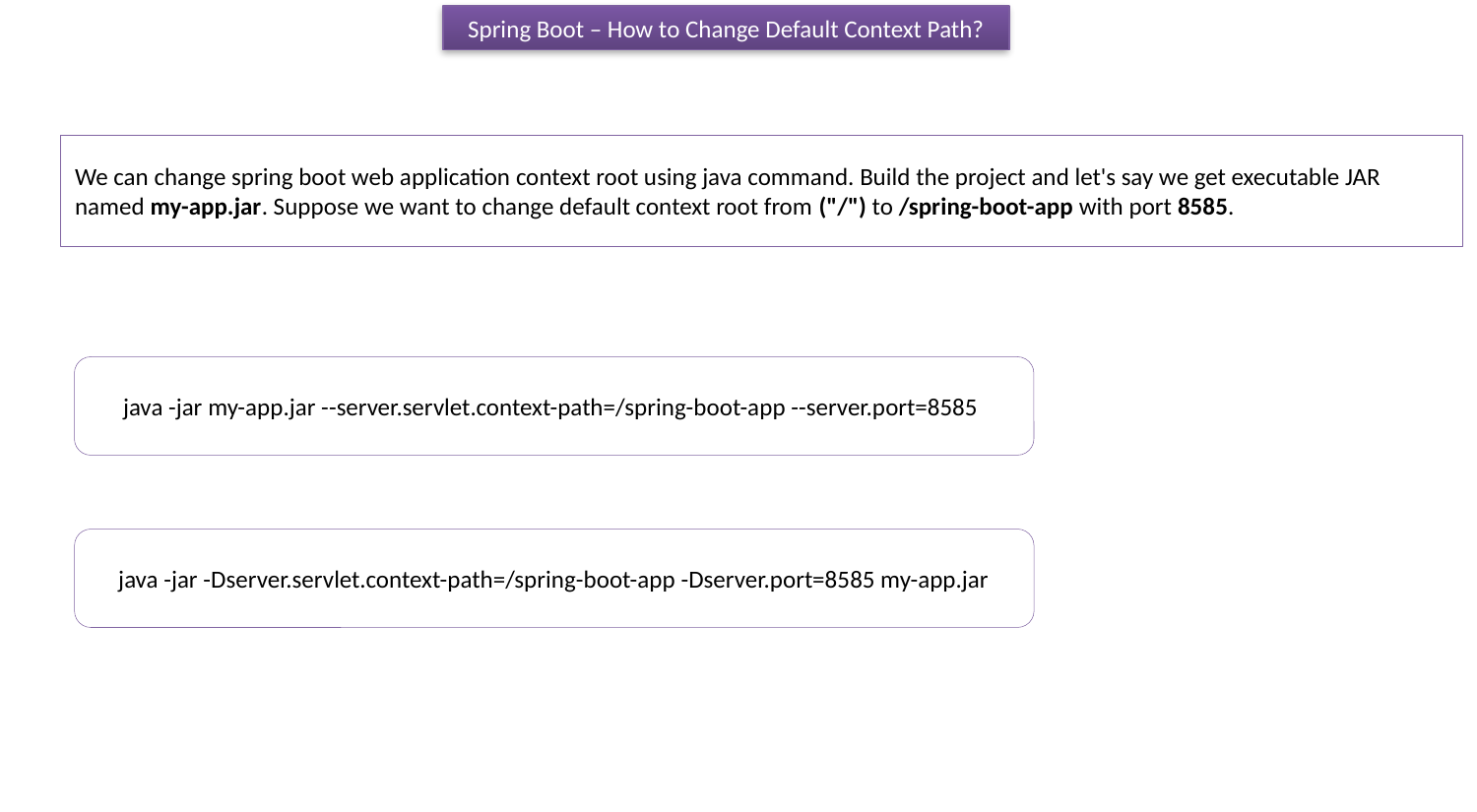

Spring Boot – How to Change Default Context Path?

We can change spring boot web application context root using java command. Build the project and let's say we get executable JAR named my-app.jar. Suppose we want to change default context root from ("/") to /spring-boot-app with port 8585.
java -jar my-app.jar --server.servlet.context-path=/spring-boot-app --server.port=8585
java -jar -Dserver.servlet.context-path=/spring-boot-app -Dserver.port=8585 my-app.jar